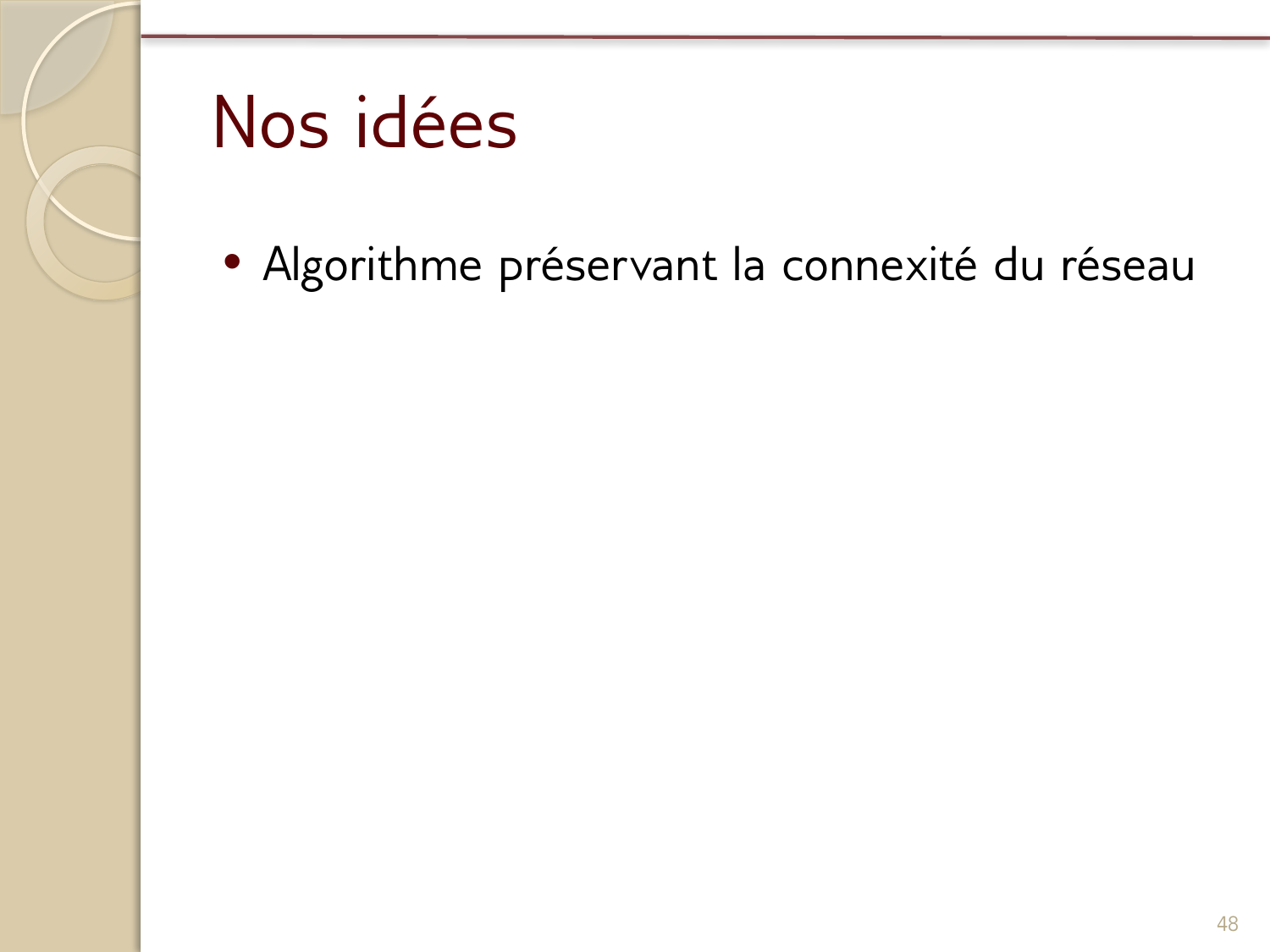

# Nos idées
Algorithme préservant la connexité du réseau
48